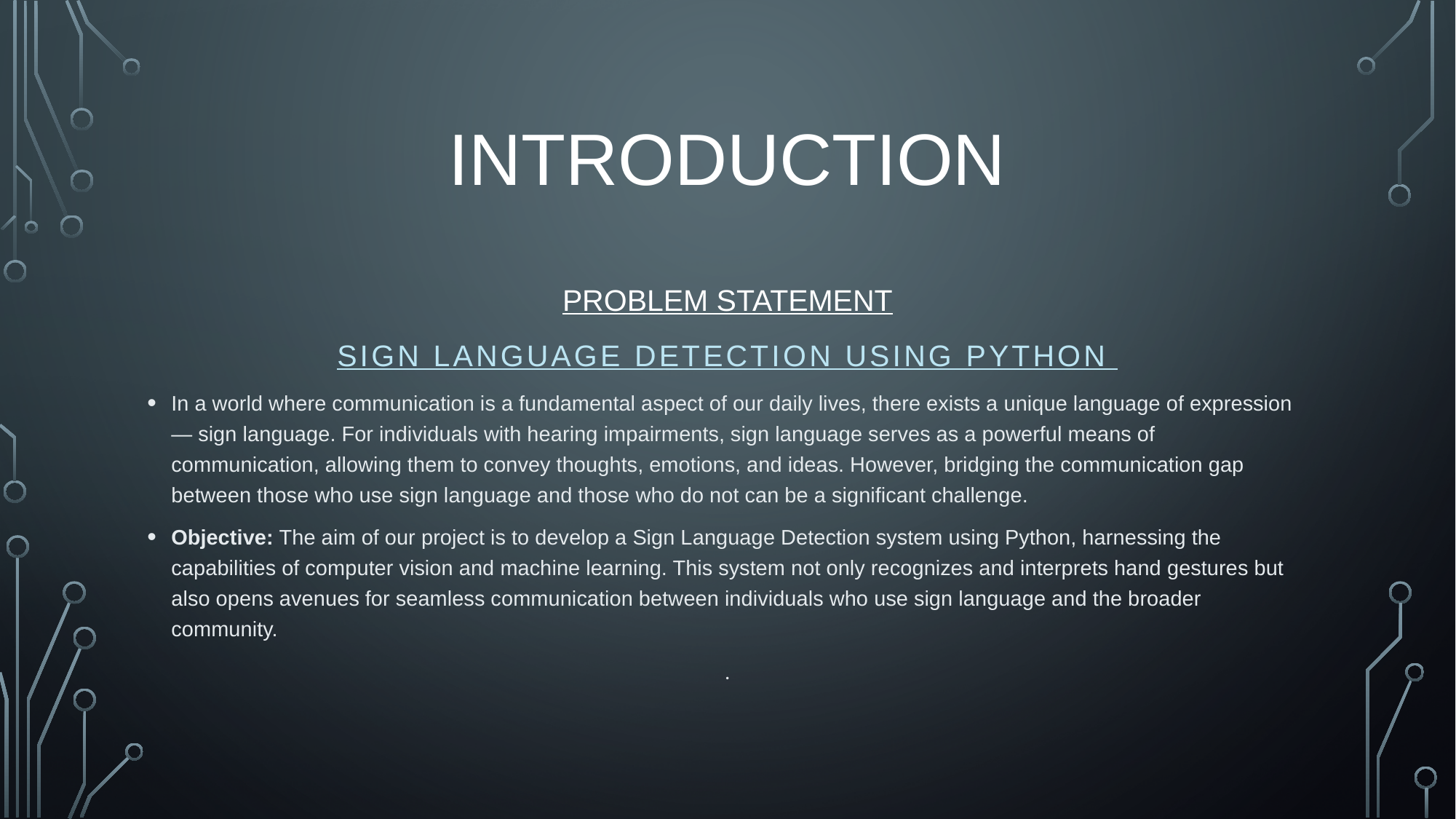

# INTRODUCTION
PROBLEM STATEMENT
Sign language detection using python
In a world where communication is a fundamental aspect of our daily lives, there exists a unique language of expression — sign language. For individuals with hearing impairments, sign language serves as a powerful means of communication, allowing them to convey thoughts, emotions, and ideas. However, bridging the communication gap between those who use sign language and those who do not can be a significant challenge.
Objective: The aim of our project is to develop a Sign Language Detection system using Python, harnessing the capabilities of computer vision and machine learning. This system not only recognizes and interprets hand gestures but also opens avenues for seamless communication between individuals who use sign language and the broader community.
.